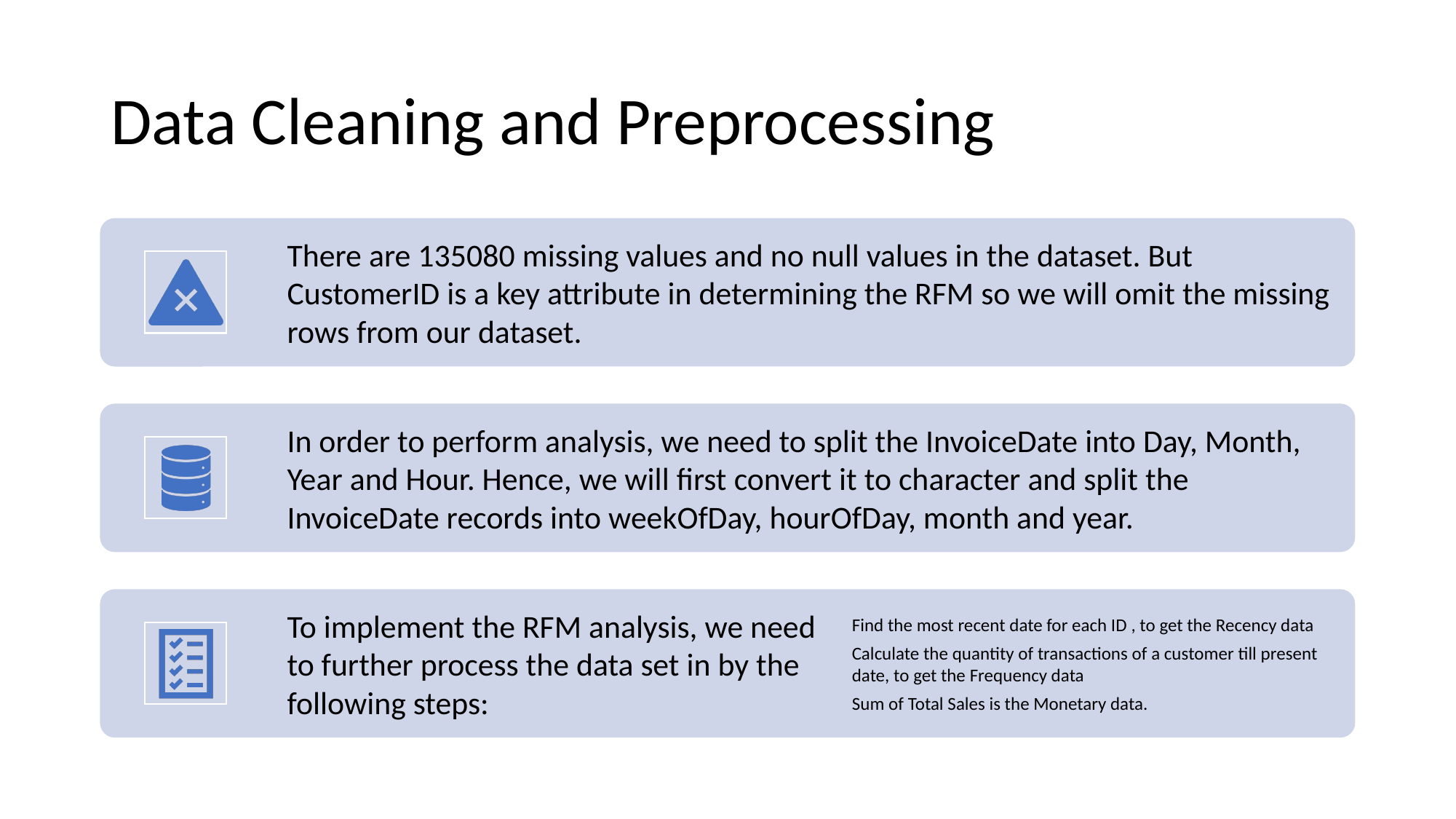

# Data Cleaning and Preprocessing
There are 135080 missing values and no null values in the dataset. But CustomerID is a key attribute in determining the RFM so we will omit the missing rows from our dataset.
In order to perform analysis, we need to split the InvoiceDate into Day, Month, Year and Hour. Hence, we will first convert it to character and split the InvoiceDate records into weekOfDay, hourOfDay, month and year.
To implement the RFM analysis, we need to further process the data set in by the following steps:
Find the most recent date for each ID , to get the Recency data
Calculate the quantity of transactions of a customer till present date, to get the Frequency data
Sum of Total Sales is the Monetary data.